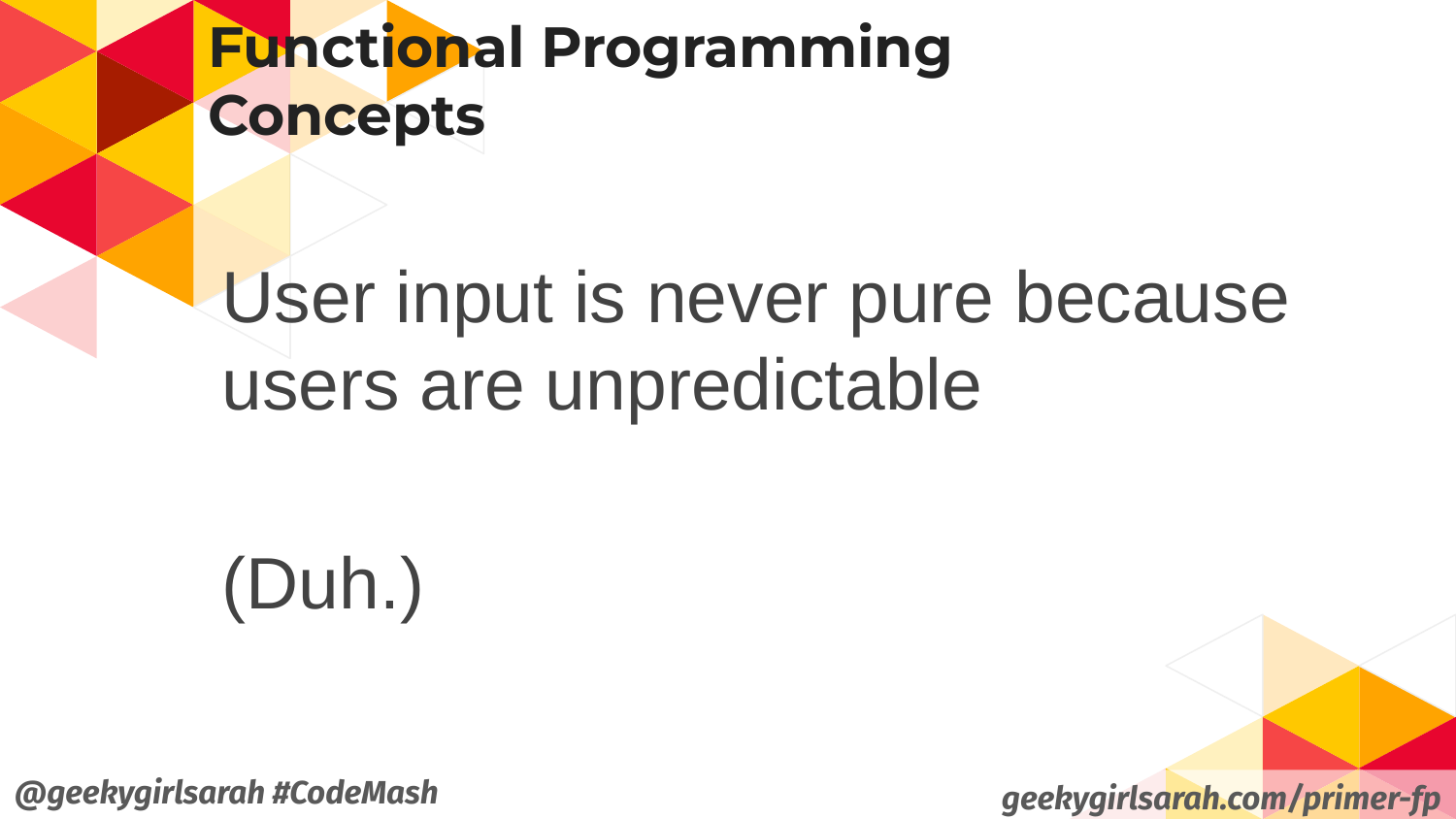

# Functional Programming Concepts
User input is never pure because users are unpredictable

(Duh.)